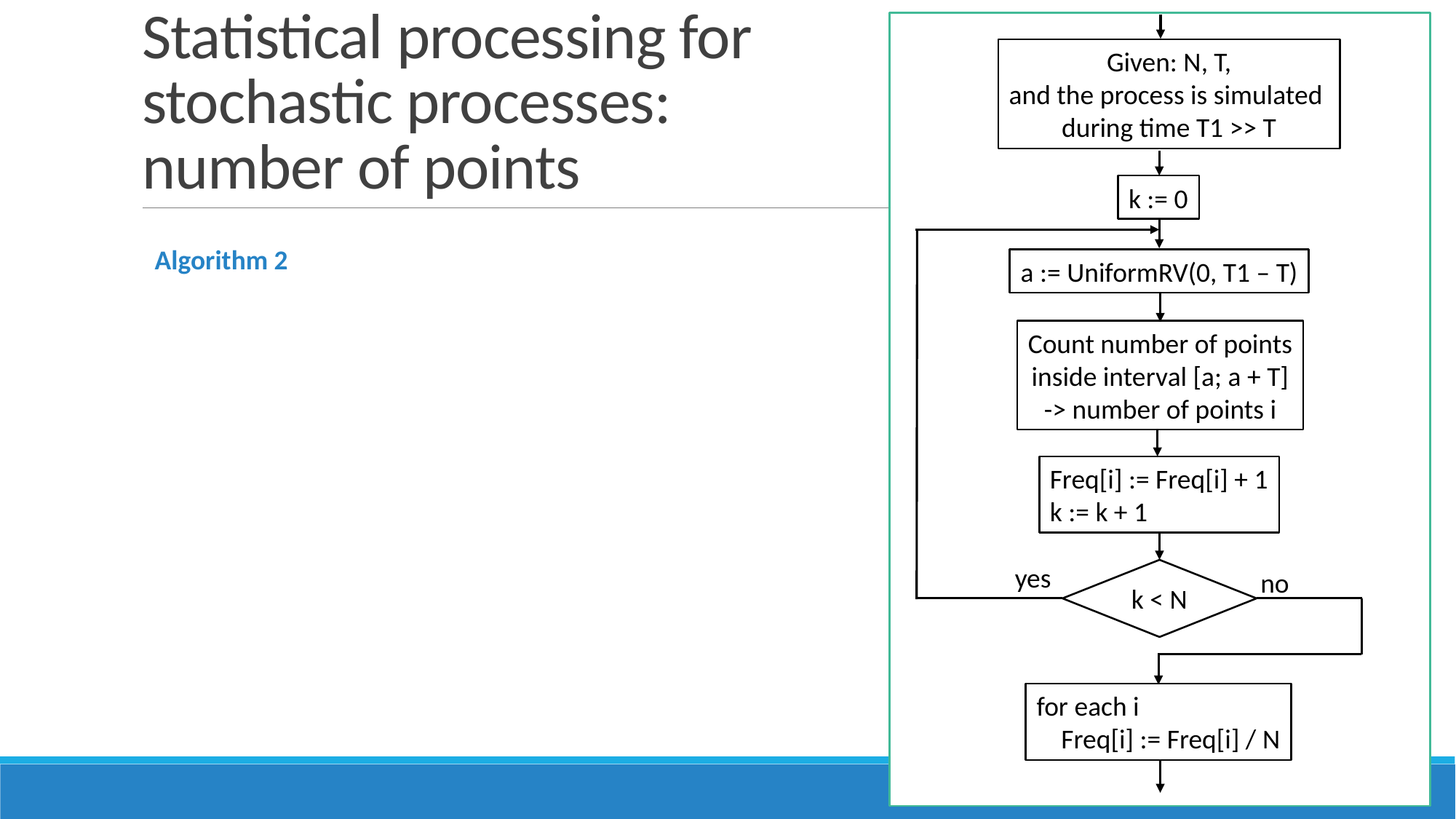

# Statistical processing for stochastic processes: number of points

Given: N, T,
and the process is simulated
during time T1 >> T
k := 0
a := UniformRV(0, T1 – T)
Count number of points
inside interval [a; a + T]
-> number of points i
Freq[i] := Freq[i] + 1
k := k + 1
yes
k < N
no
for each i
    Freq[i] := Freq[i] / N
Algorithm 2